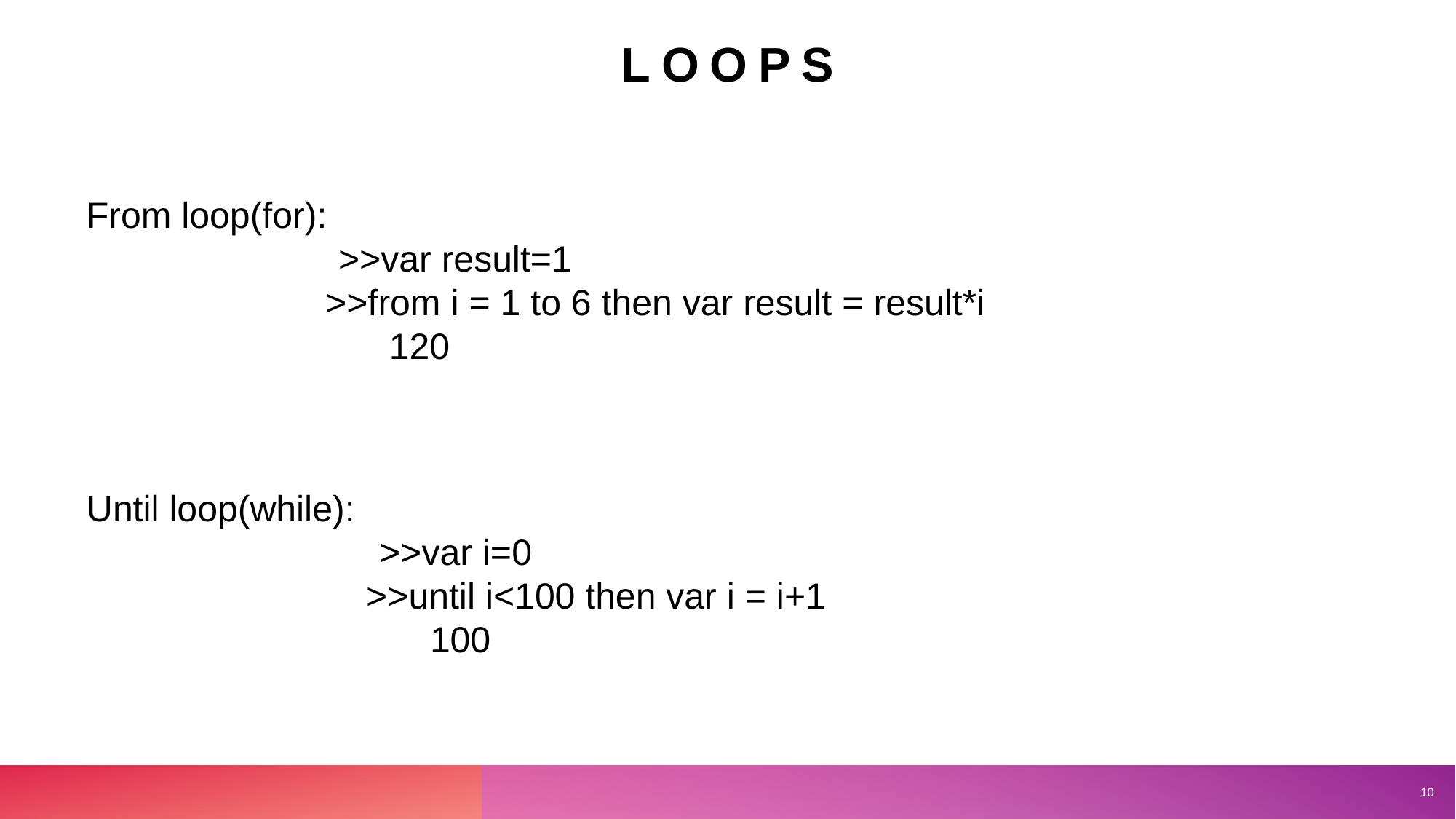

# LOOPS
From loop(for):
	              >>var result=1
		  >>from i = 1 to 6 then var result = result*i
	                   120
Sample Footer Text
Until loop(while):
	                  >>var i=0
		      >>until i<100 then var i = i+1
	                       100
10